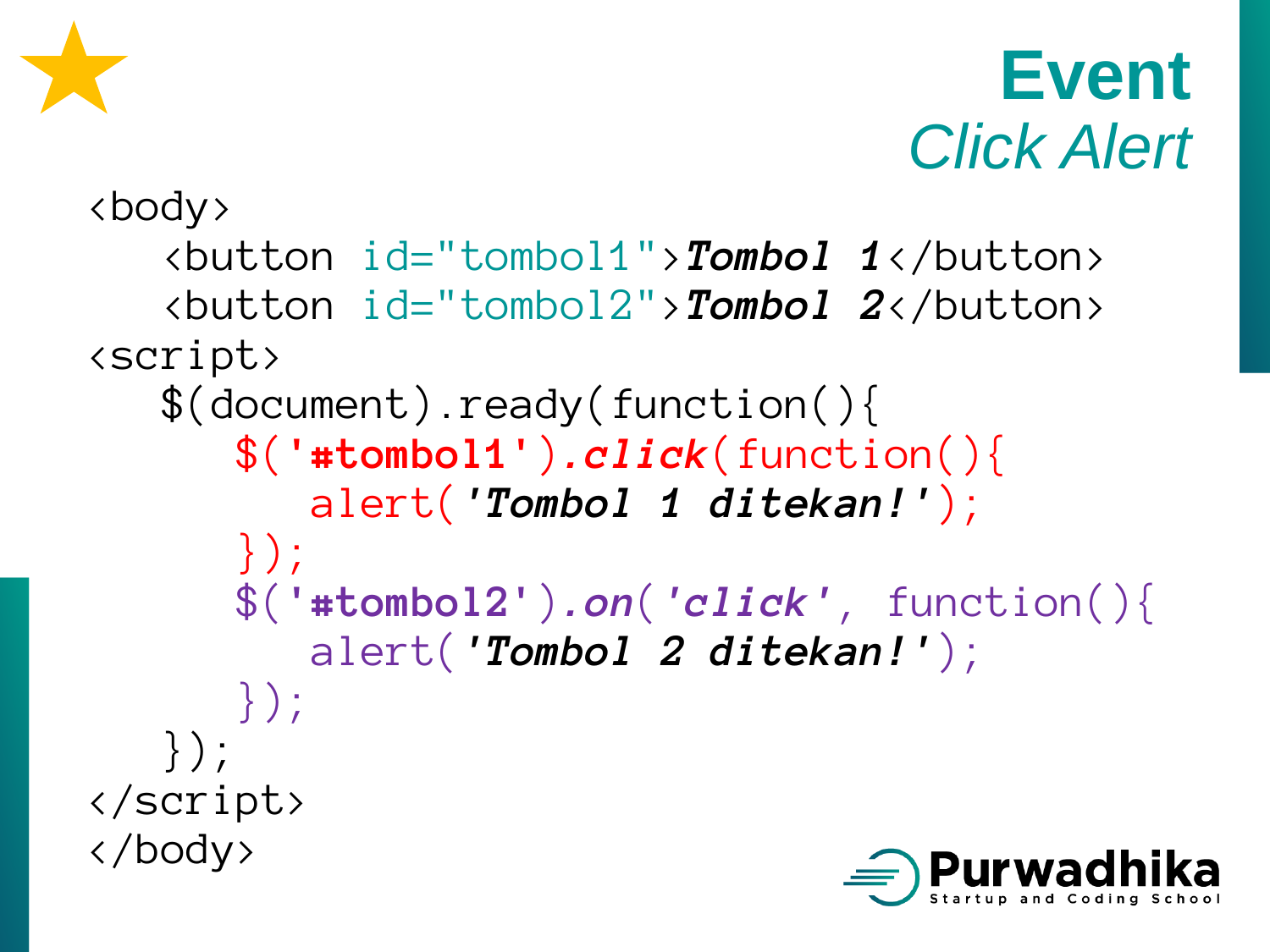

Event
Click Alert

<body>
   <button id="tombol1">Tombol 1</button>
   <button id="tombol2">Tombol 2</button>
<script>
   $(document).ready(function(){
      $('#tombol1').click(function(){
         alert('Tombol 1 ditekan!');
      });
      $('#tombol2').on('click', function(){
         alert('Tombol 2 ditekan!');
      });
   });
</script>
</body>